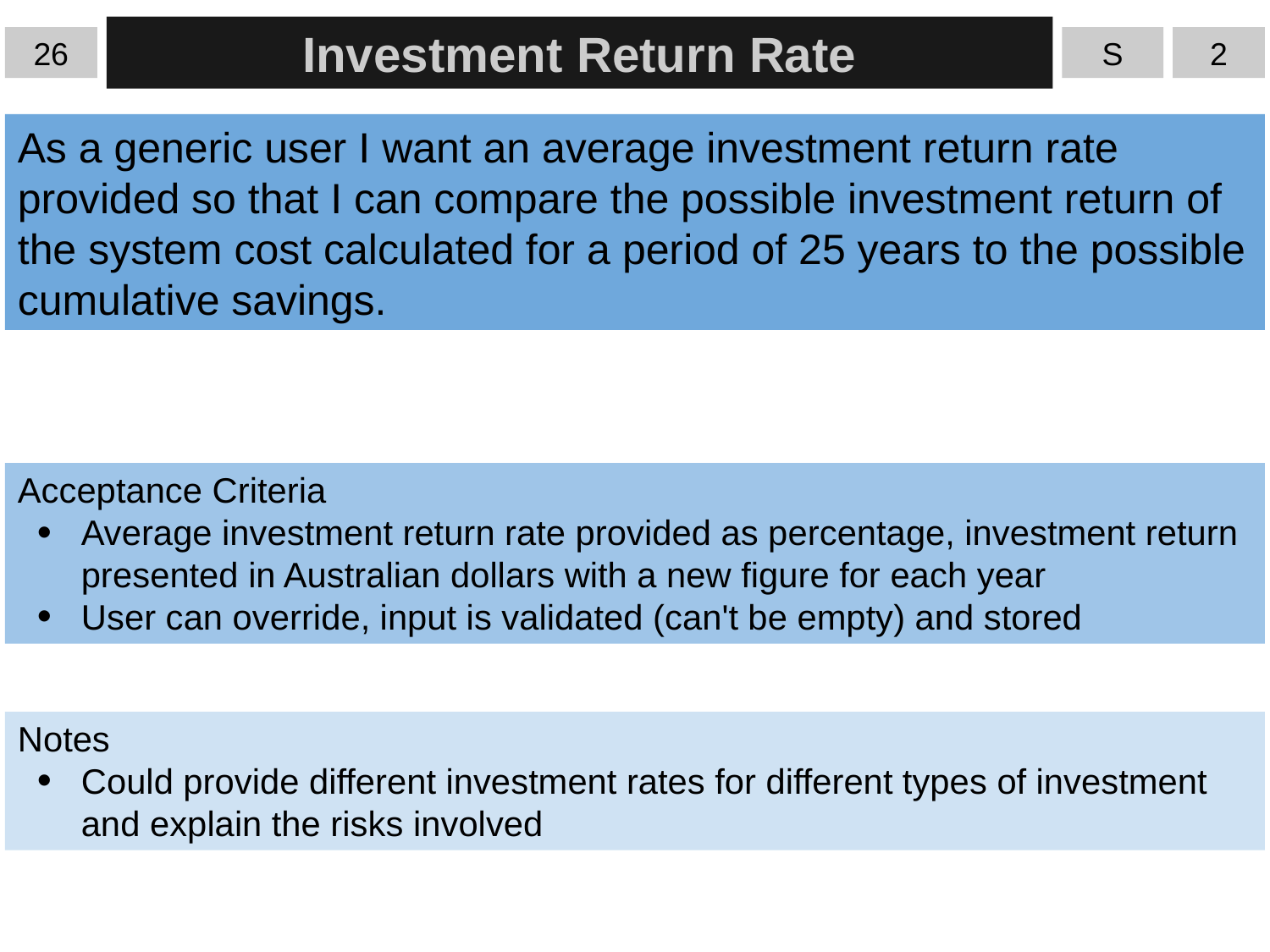

26
Investment Return Rate
S
2
As a generic user I want an average investment return rate provided so that I can compare the possible investment return of the system cost calculated for a period of 25 years to the possible cumulative savings.
Acceptance Criteria
Average investment return rate provided as percentage, investment return presented in Australian dollars with a new figure for each year
User can override, input is validated (can't be empty) and stored
Notes
Could provide different investment rates for different types of investment and explain the risks involved